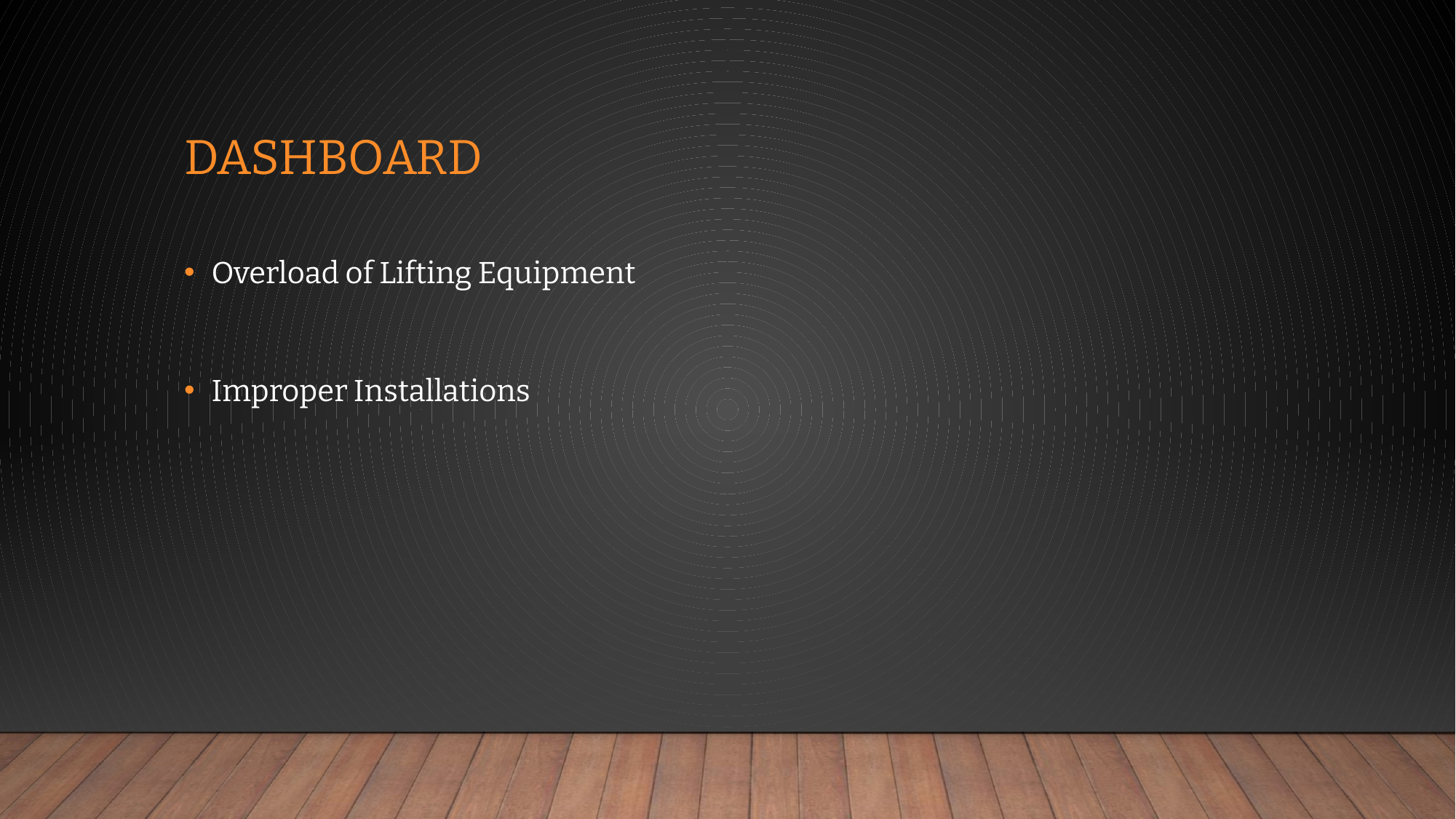

# Dashboard
Overload of Lifting Equipment

Improper Installations